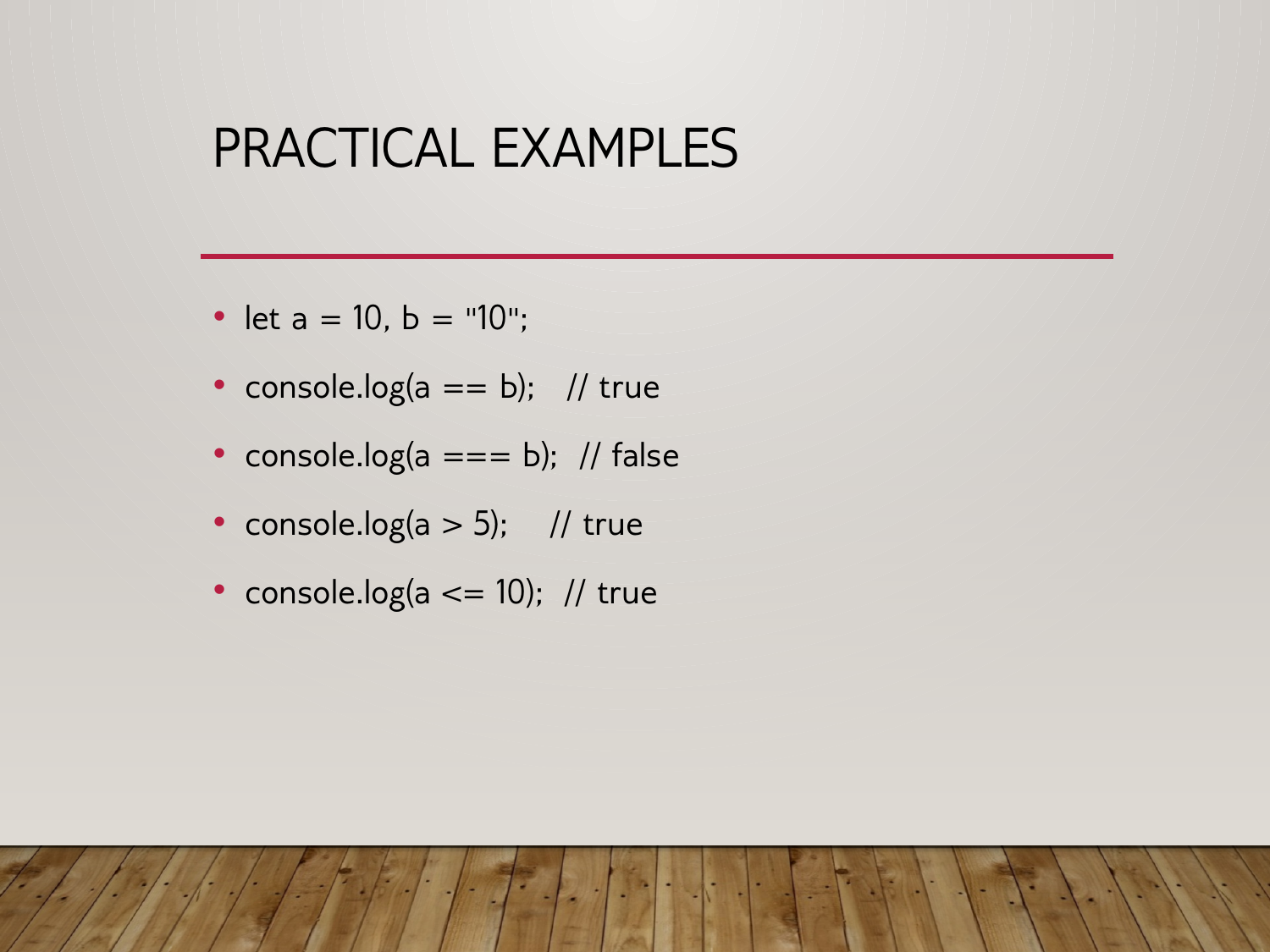

# Practical Examples
let a = 10, b = "10";
console.log(a == b);   // true
console.log(a === b);  // false
console.log(a > 5);    // true
console.log(a <= 10);  // true